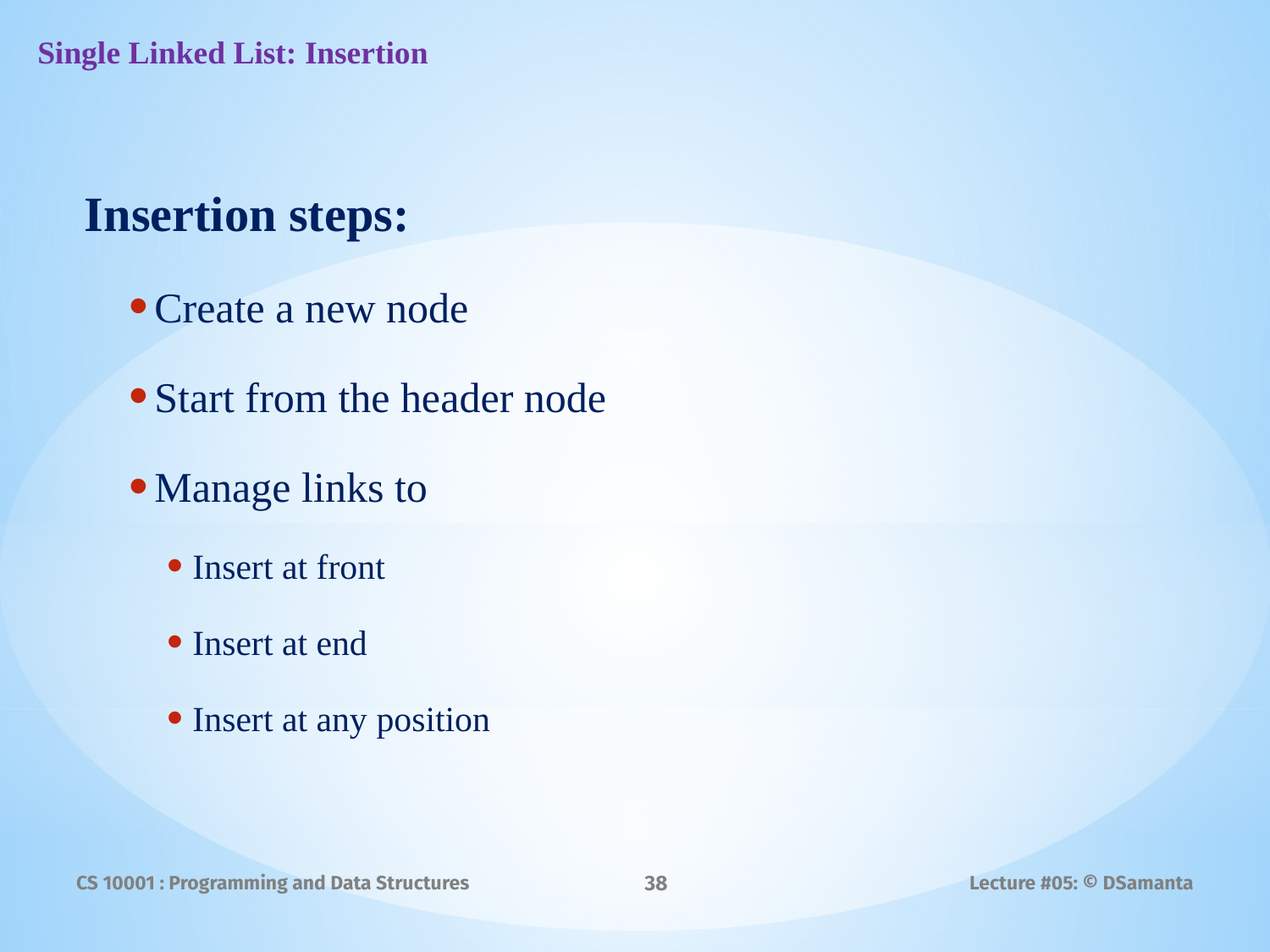

# Single Linked List: Insertion
Insertion steps:
Create a new node
Start from the header node
Manage links to
Insert at front
Insert at end
Insert at any position
CS 10001 : Programming and Data Structures
38
Lecture #05: © DSamanta